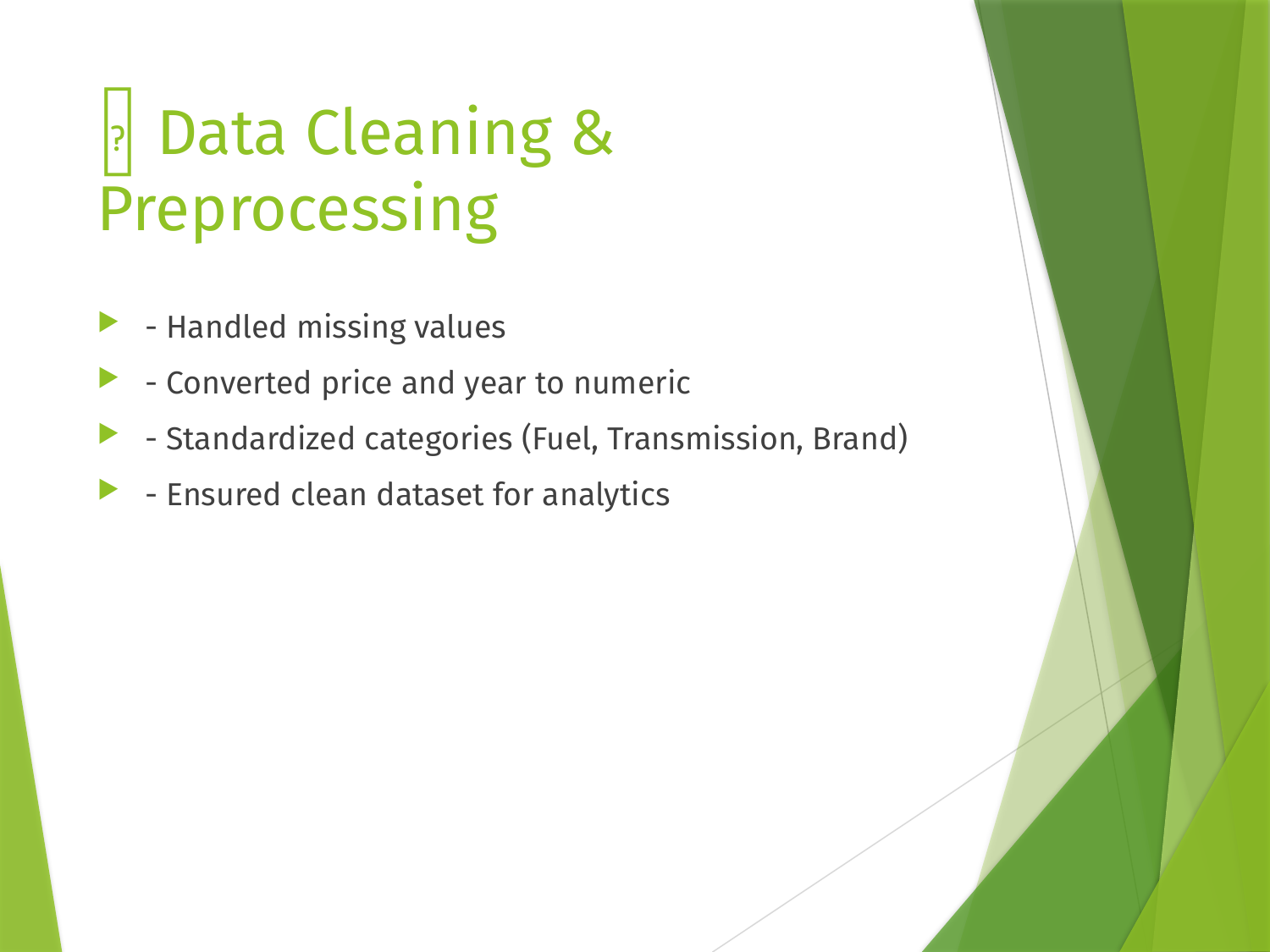

# 🧹 Data Cleaning & Preprocessing
- Handled missing values
- Converted price and year to numeric
- Standardized categories (Fuel, Transmission, Brand)
- Ensured clean dataset for analytics